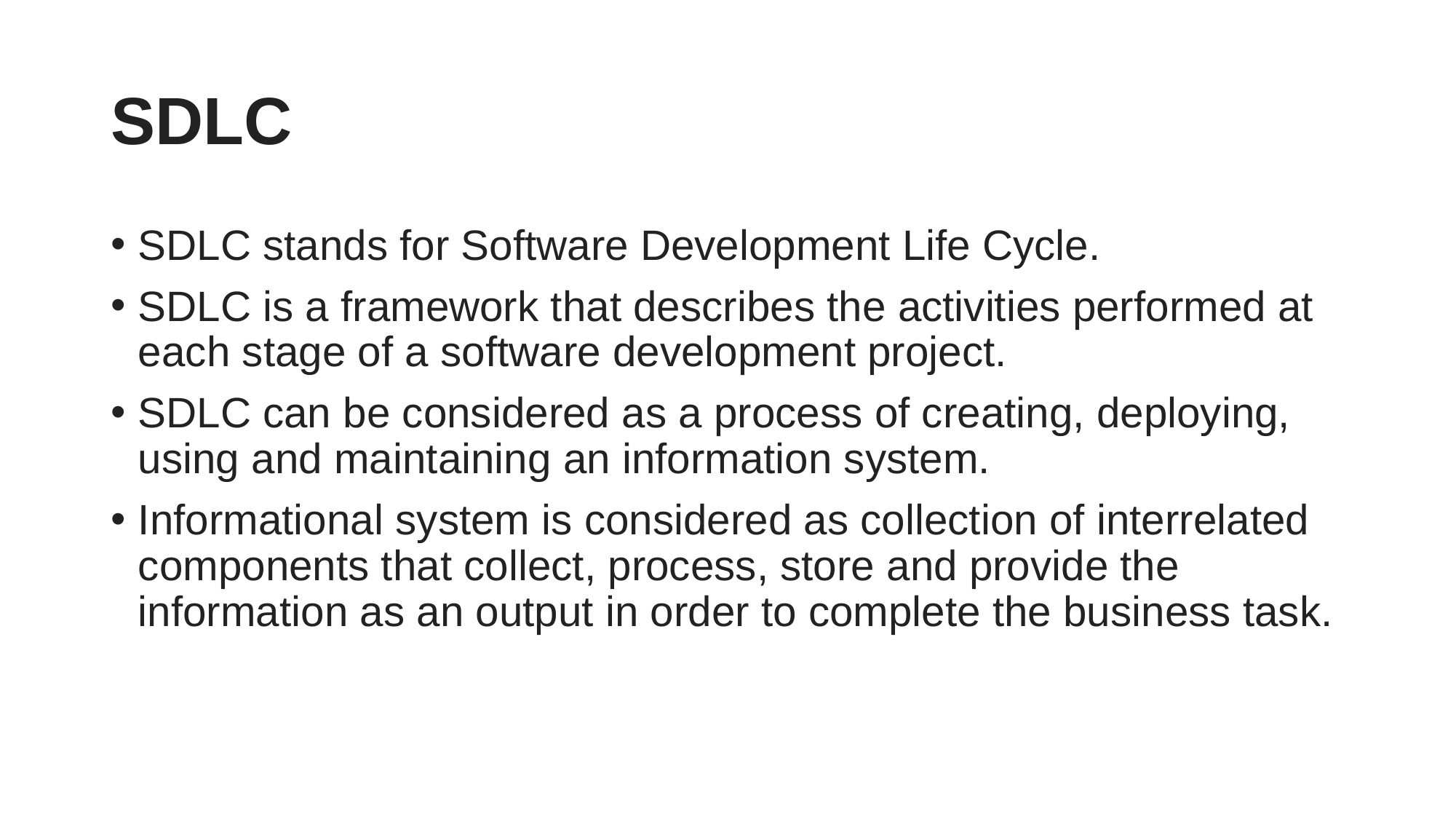

# SDLC
SDLC stands for Software Development Life Cycle.
SDLC is a framework that describes the activities performed at each stage of a software development project.
SDLC can be considered as a process of creating, deploying, using and maintaining an information system.
Informational system is considered as collection of interrelated components that collect, process, store and provide the information as an output in order to complete the business task.